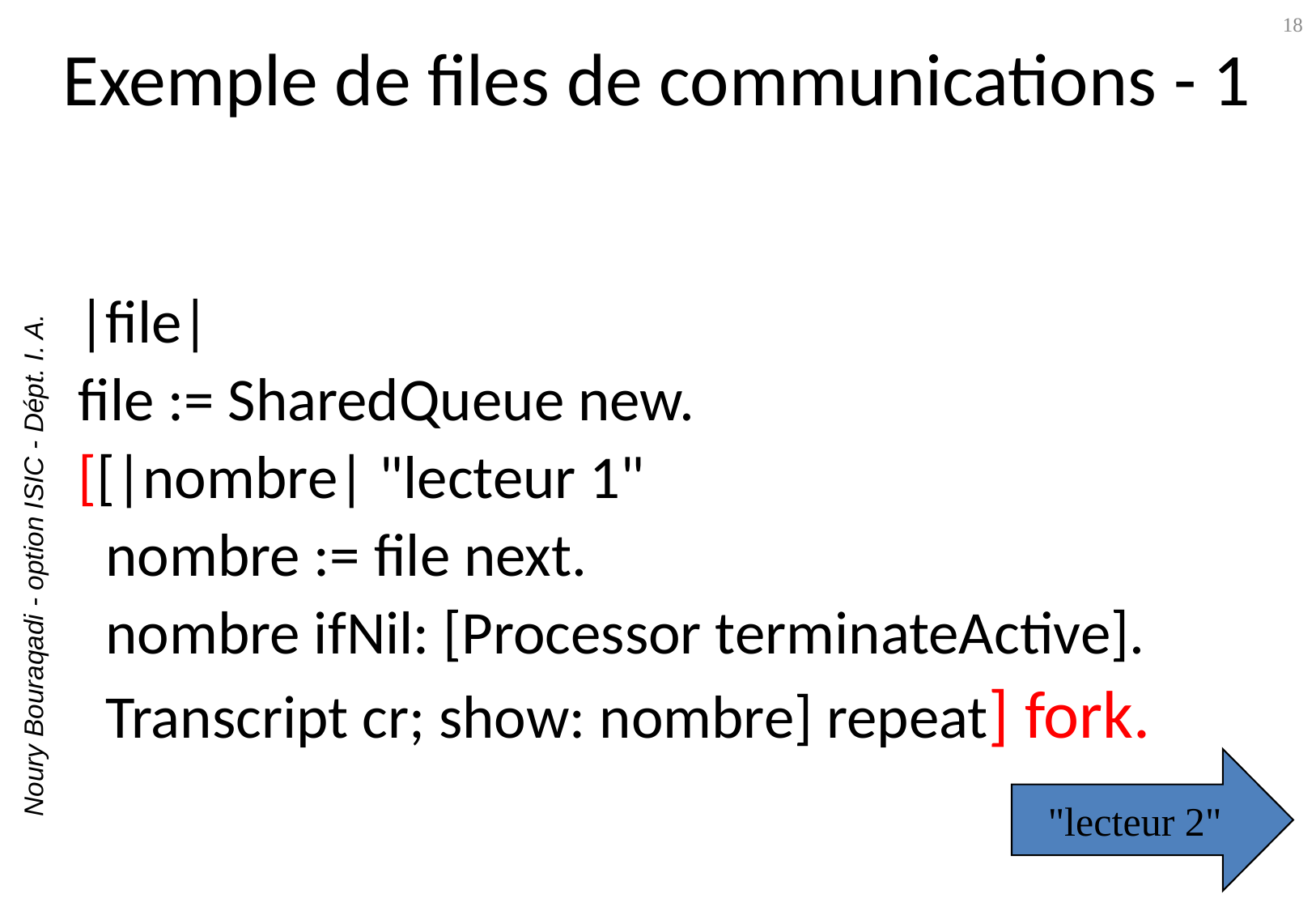

# Exemple de files de communications - 1
18
|file|
file := SharedQueue new.
[[|nombre| "lecteur 1"
  nombre := file next.
  nombre ifNil: [Processor terminateActive].
  Transcript cr; show: nombre] repeat] fork.

"lecteur 2"